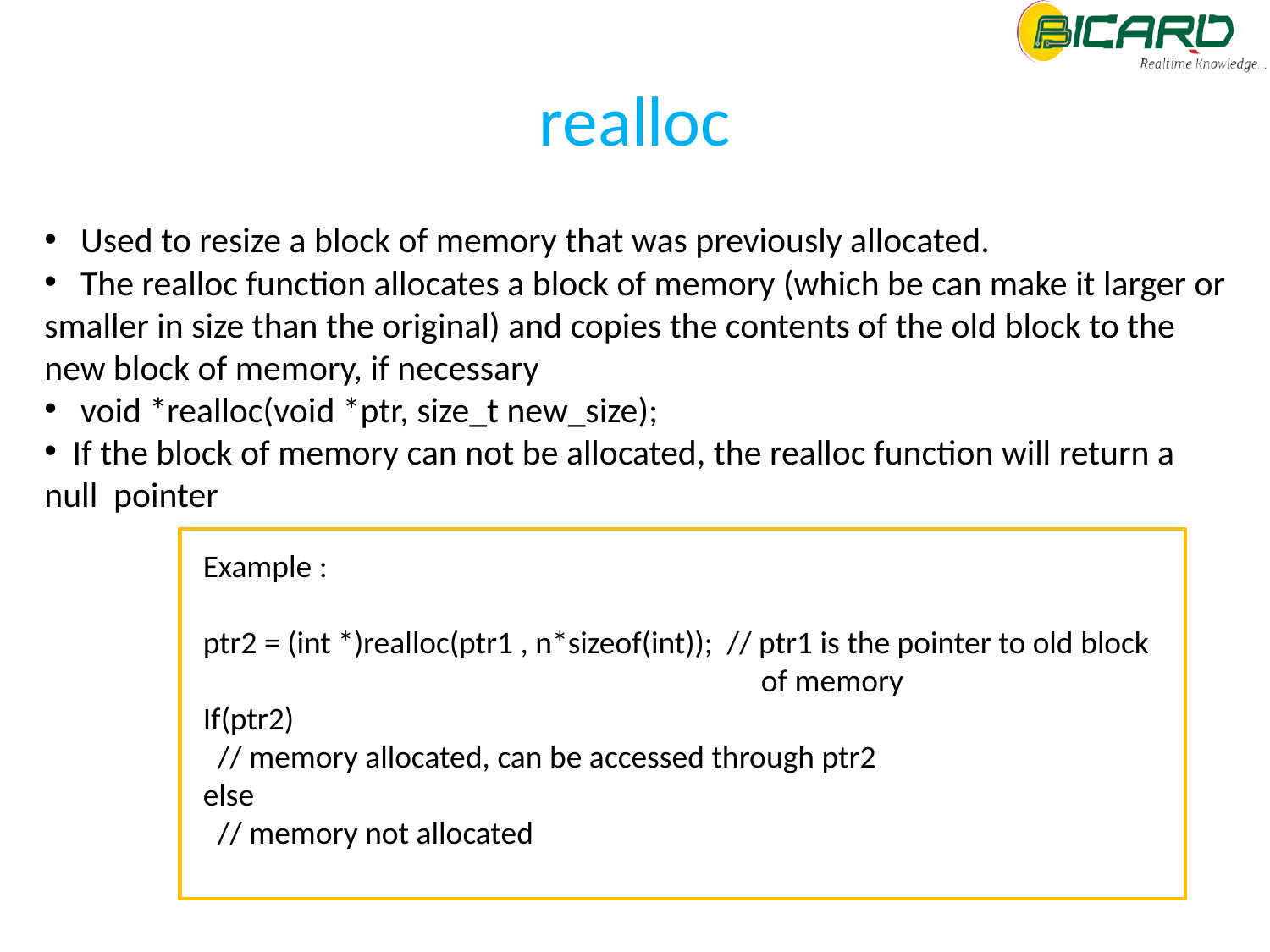

# realloc
   Used to resize a block of memory that was previously allocated.
   The realloc function allocates a block of memory (which be can make it larger or smaller in size than the original) and copies the contents of the old block to the new block of memory, if necessary
   void *realloc(void *ptr, size_t new_size);
  If the block of memory can not be allocated, the realloc function will return a null  pointer

Example :

ptr2 = (int *)realloc(ptr1 , n*sizeof(int));  // ptr1 is the pointer to old block        					       of memory
If(ptr2)
  // memory allocated, can be accessed through ptr2
else
  // memory not allocated